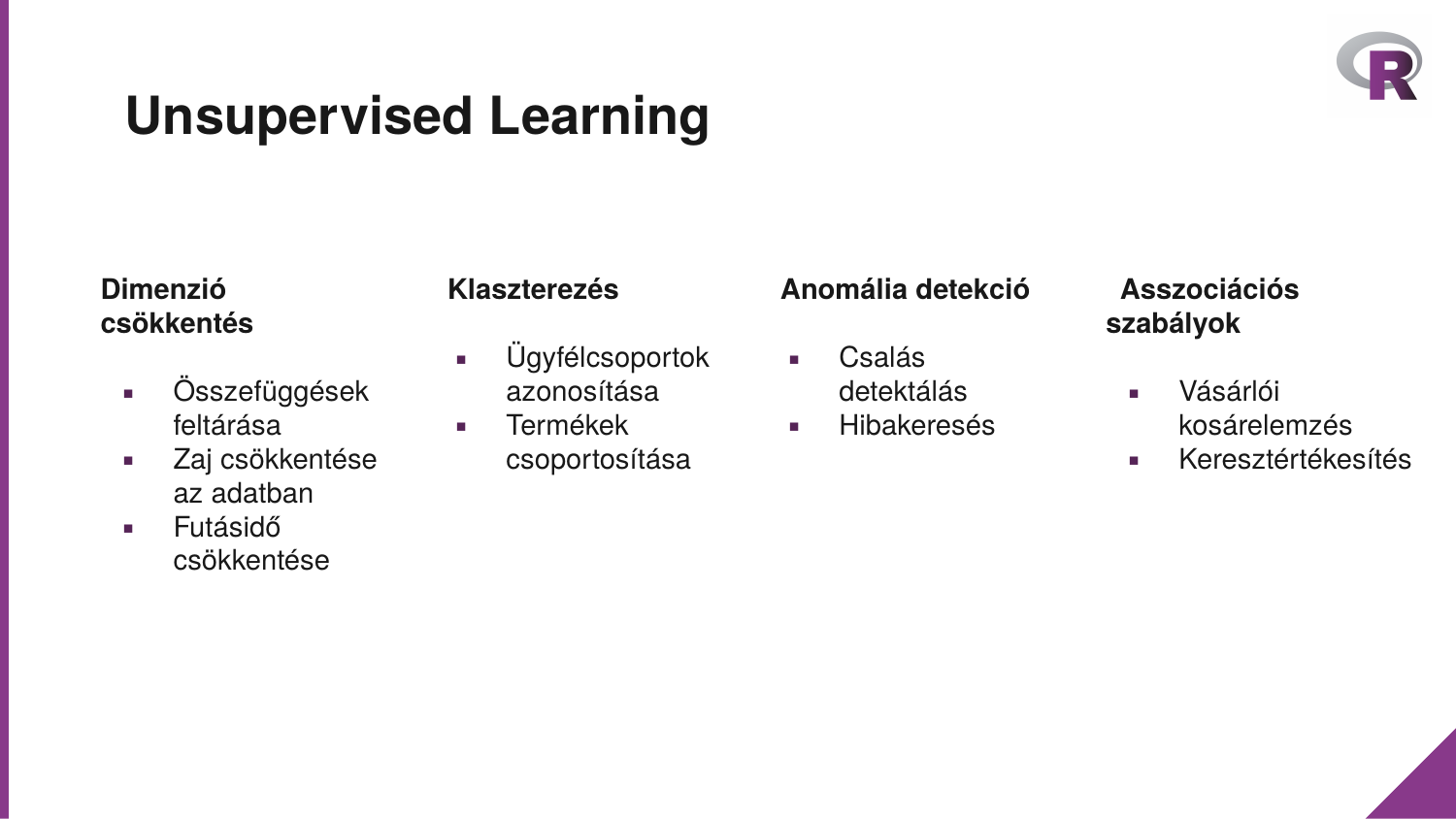

# Unsupervised Learning
Dimenzió csökkentés

Összefüggések feltárása
Zaj csökkentése az adatban
Futásidő csökkentése

Klaszterezés

Ügyfélcsoportok azonosítása
Termékek csoportosítása
Anomália detekció

Csalás detektálás
Hibakeresés
Asszociációs szabályok

Vásárlói kosárelemzés
Keresztértékesítés